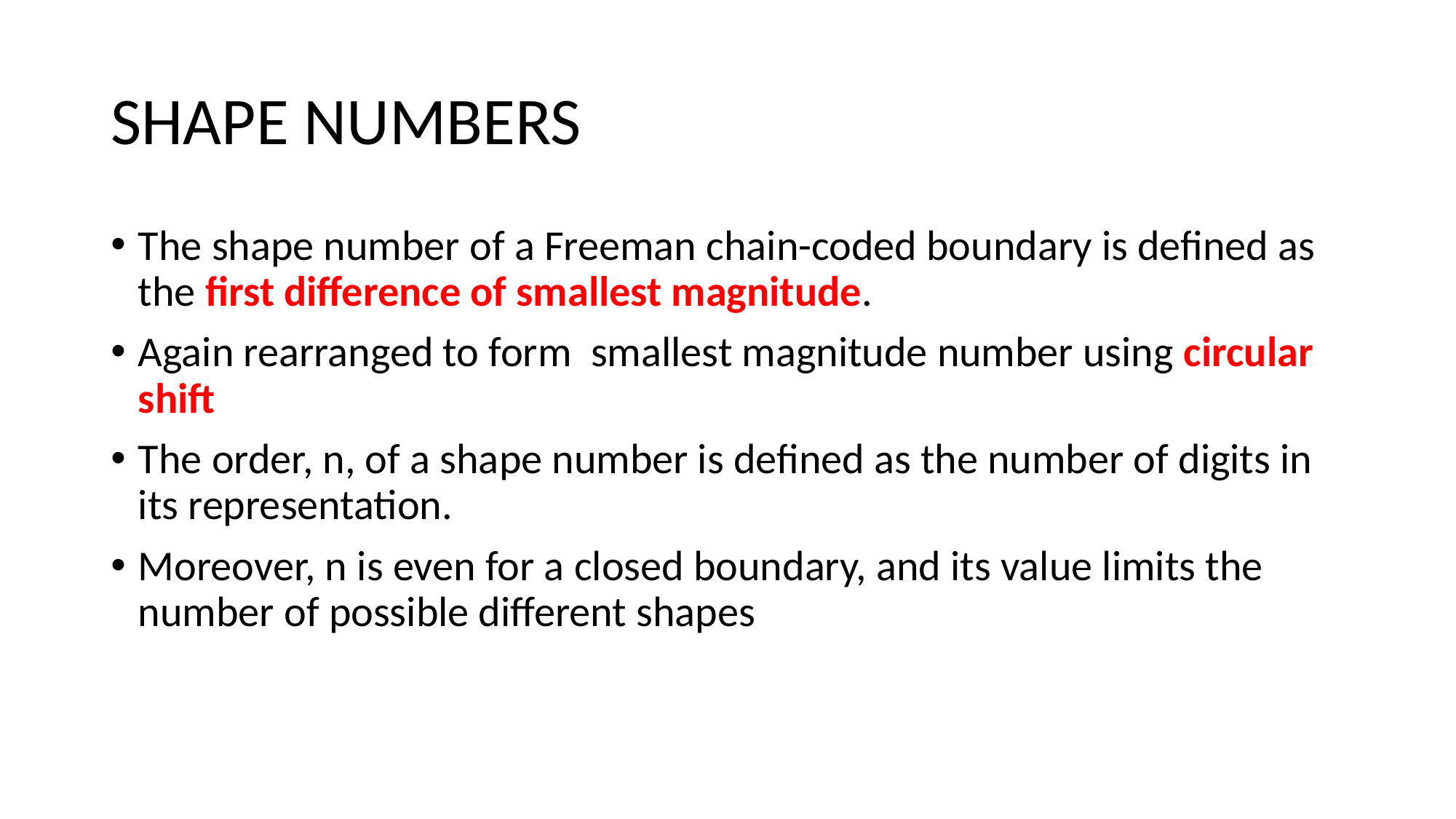

# SHAPE NUMBERS
The shape number of a Freeman chain-coded boundary is defined as the first difference of smallest magnitude.
Again rearranged to form  smallest magnitude number using circular shift
The order, n, of a shape number is defined as the number of digits in its representation.
Moreover, n is even for a closed boundary, and its value limits the number of possible different shapes